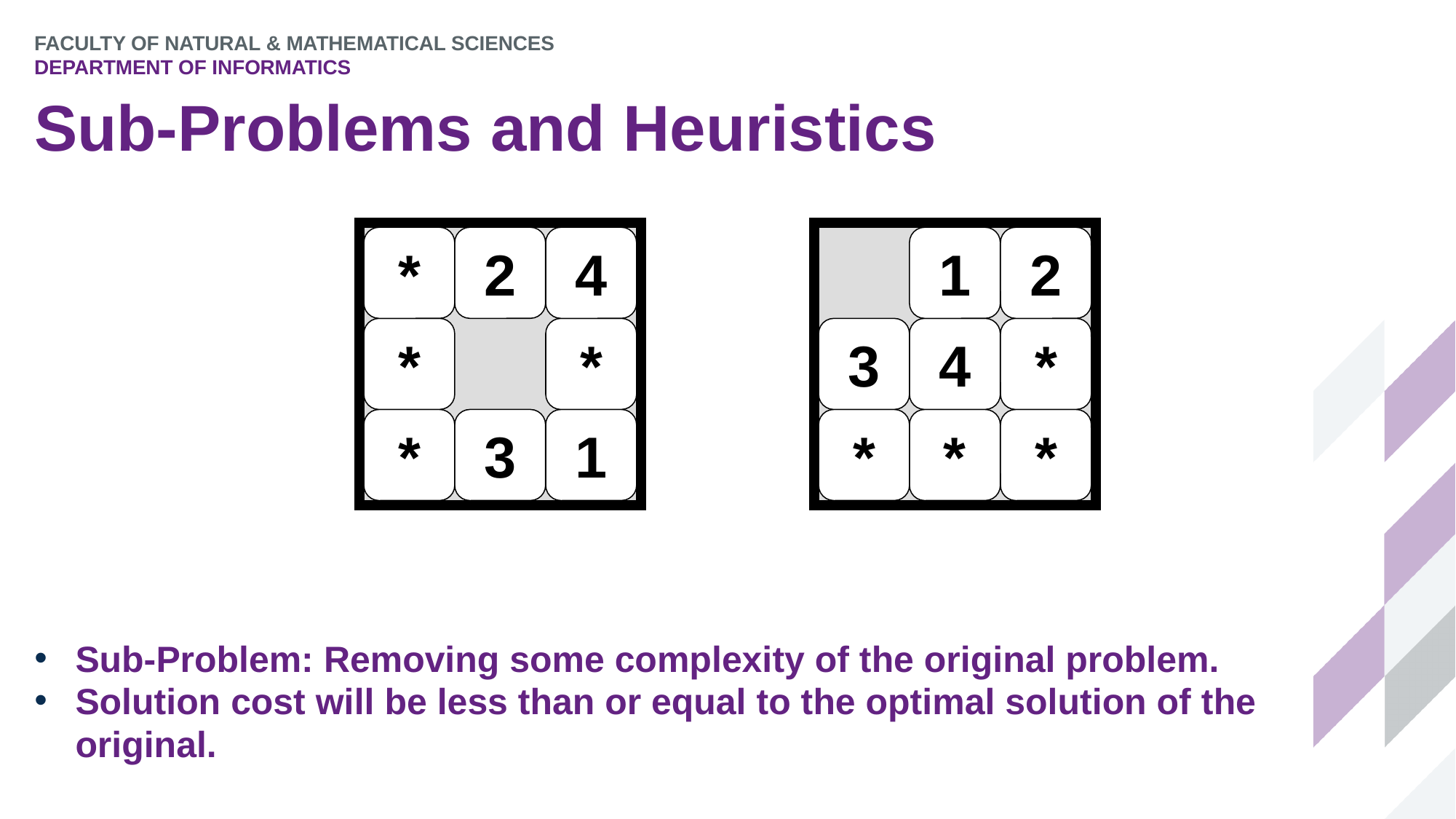

# Sub-Problems and Heuristics

*
2
4
*
*
*
3
1

1
2
3
4
*
*
*
*
Sub-Problem: Removing some complexity of the original problem.
Solution cost will be less than or equal to the optimal solution of the original.